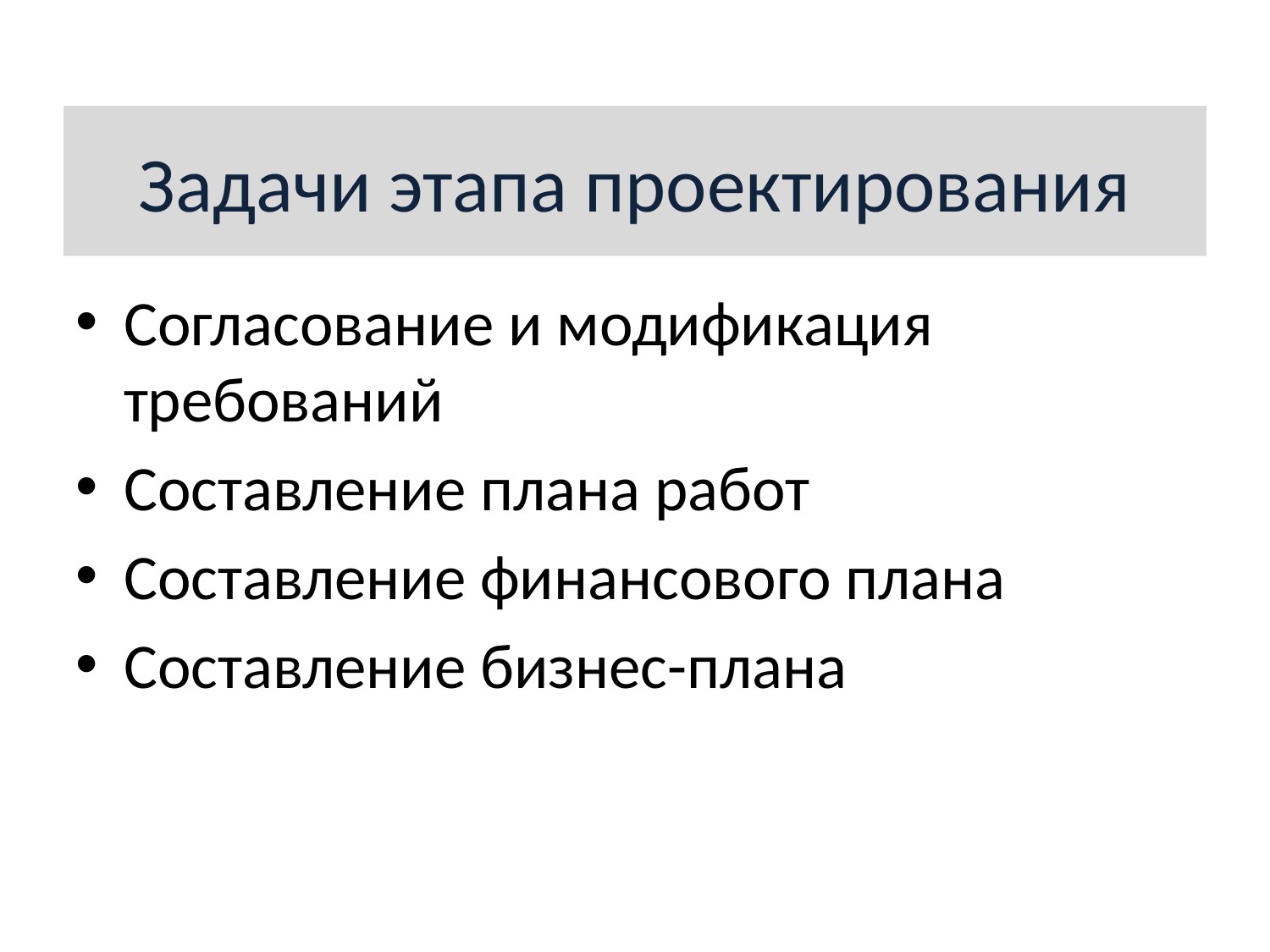

Задачи этапа проектирования
Согласование и модификация требований
Составление плана работ
Составление финансового плана
Составление бизнес-плана